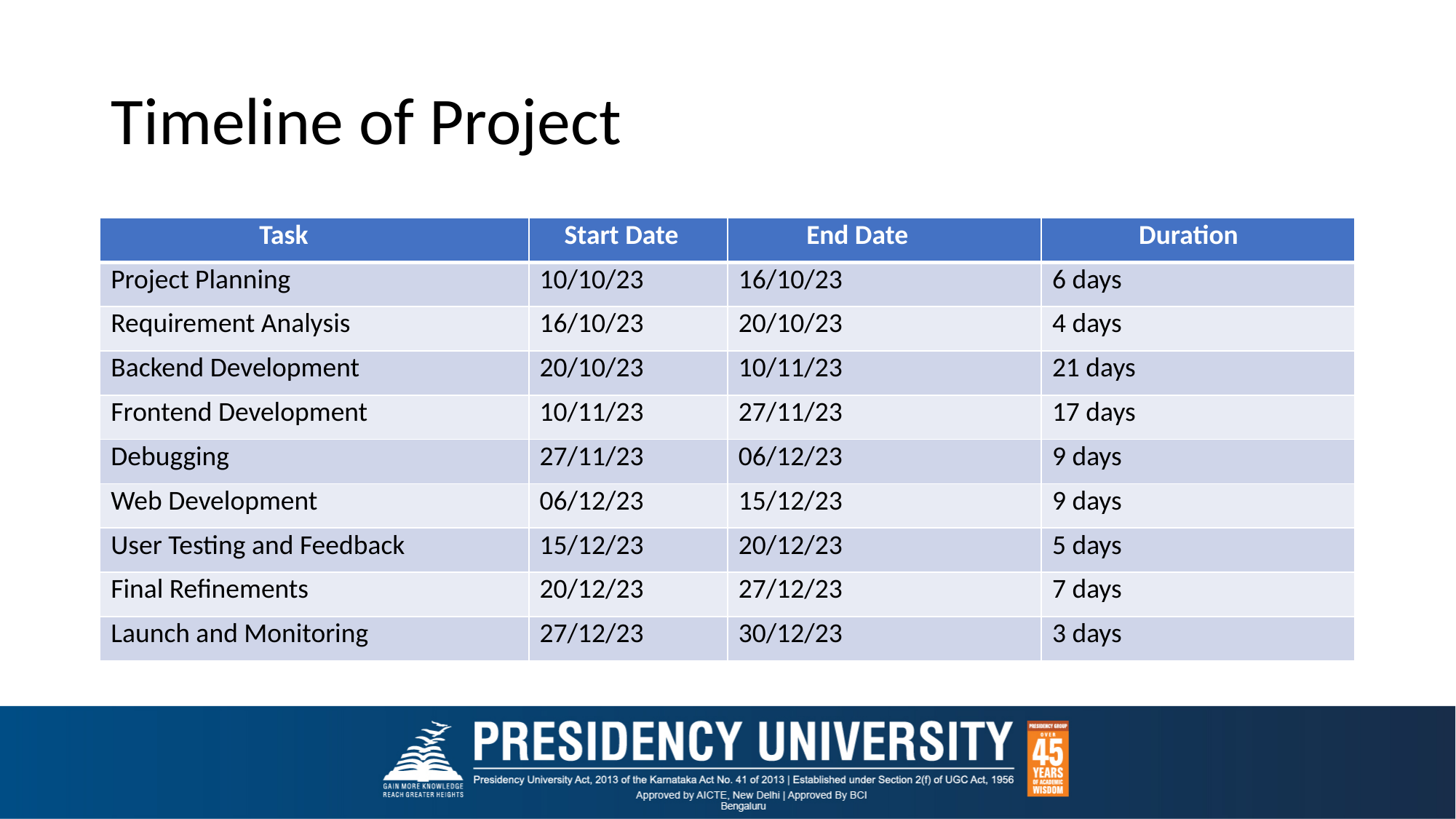

# Timeline of Project
| Task | Start Date | End Date | Duration |
| --- | --- | --- | --- |
| Project Planning | 10/10/23 | 16/10/23 | 6 days |
| Requirement Analysis | 16/10/23 | 20/10/23 | 4 days |
| Backend Development | 20/10/23 | 10/11/23 | 21 days |
| Frontend Development | 10/11/23 | 27/11/23 | 17 days |
| Debugging | 27/11/23 | 06/12/23 | 9 days |
| Web Development | 06/12/23 | 15/12/23 | 9 days |
| User Testing and Feedback | 15/12/23 | 20/12/23 | 5 days |
| Final Refinements | 20/12/23 | 27/12/23 | 7 days |
| Launch and Monitoring | 27/12/23 | 30/12/23 | 3 days |